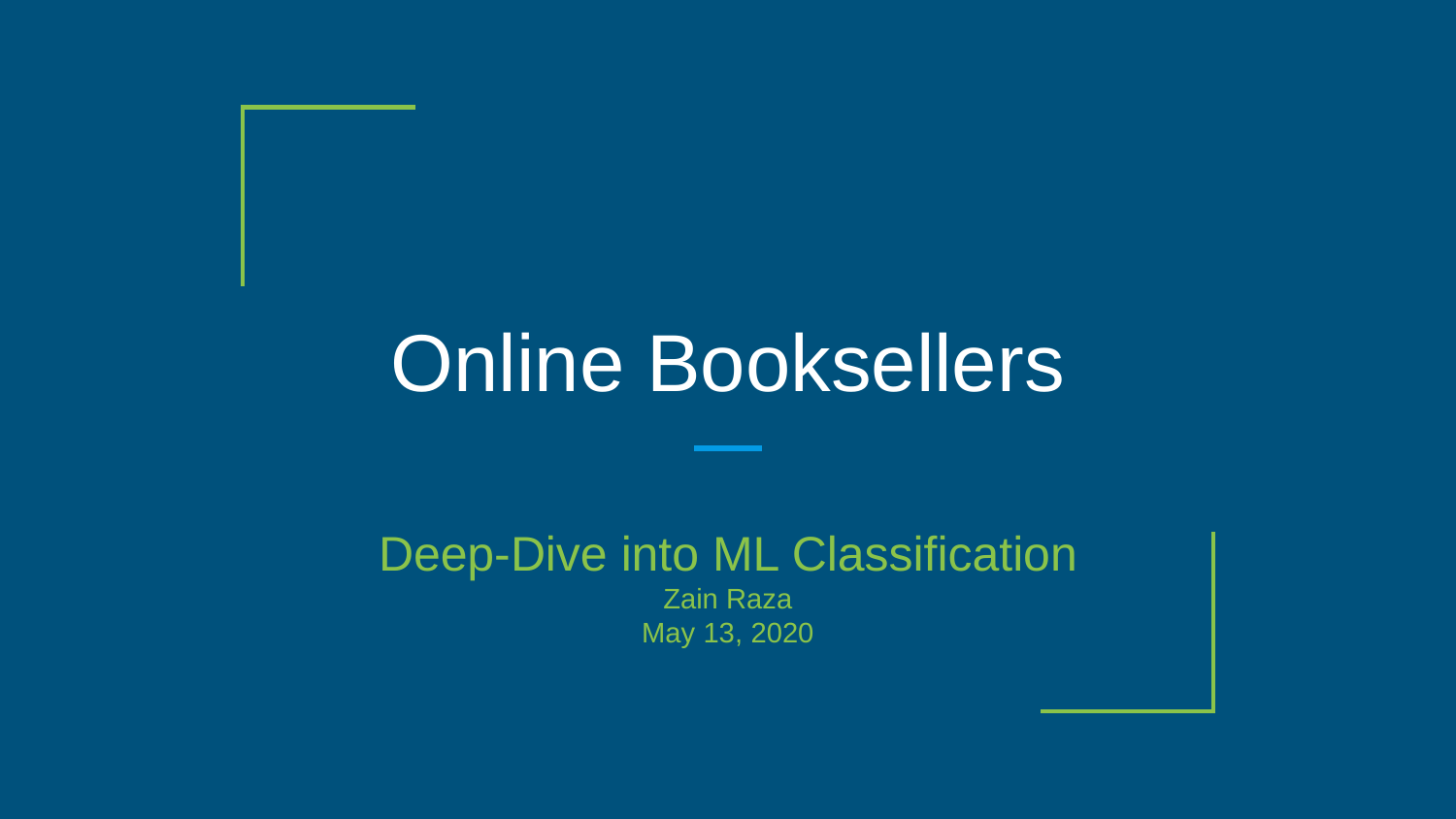

# Online Booksellers
Deep-Dive into ML Classification
Zain Raza
May 13, 2020